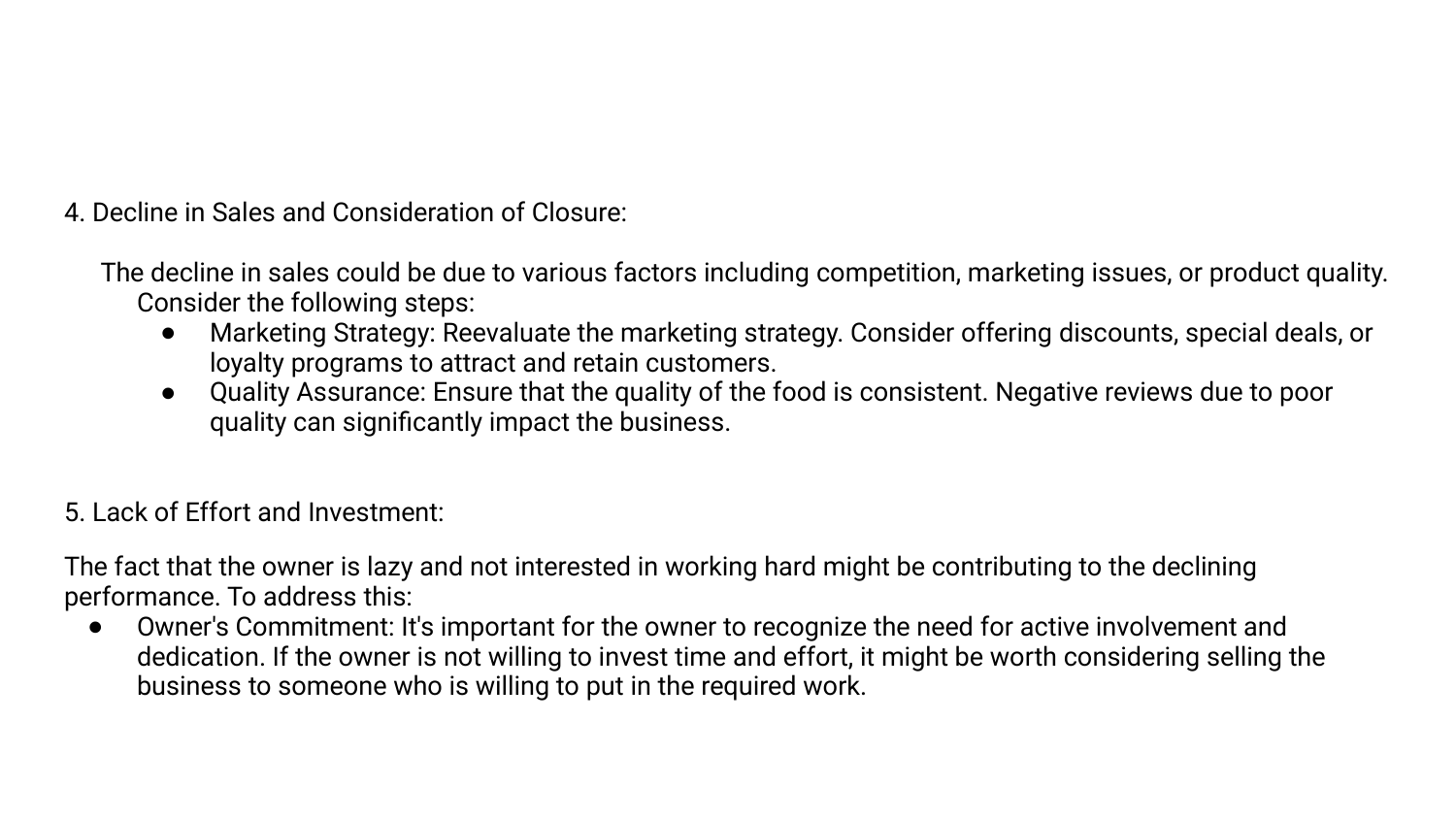

4. Decline in Sales and Consideration of Closure:
The decline in sales could be due to various factors including competition, marketing issues, or product quality. Consider the following steps:
Marketing Strategy: Reevaluate the marketing strategy. Consider offering discounts, special deals, or loyalty programs to attract and retain customers.
Quality Assurance: Ensure that the quality of the food is consistent. Negative reviews due to poor quality can significantly impact the business.

5. Lack of Effort and Investment:
The fact that the owner is lazy and not interested in working hard might be contributing to the declining performance. To address this:
Owner's Commitment: It's important for the owner to recognize the need for active involvement and dedication. If the owner is not willing to invest time and effort, it might be worth considering selling the business to someone who is willing to put in the required work.